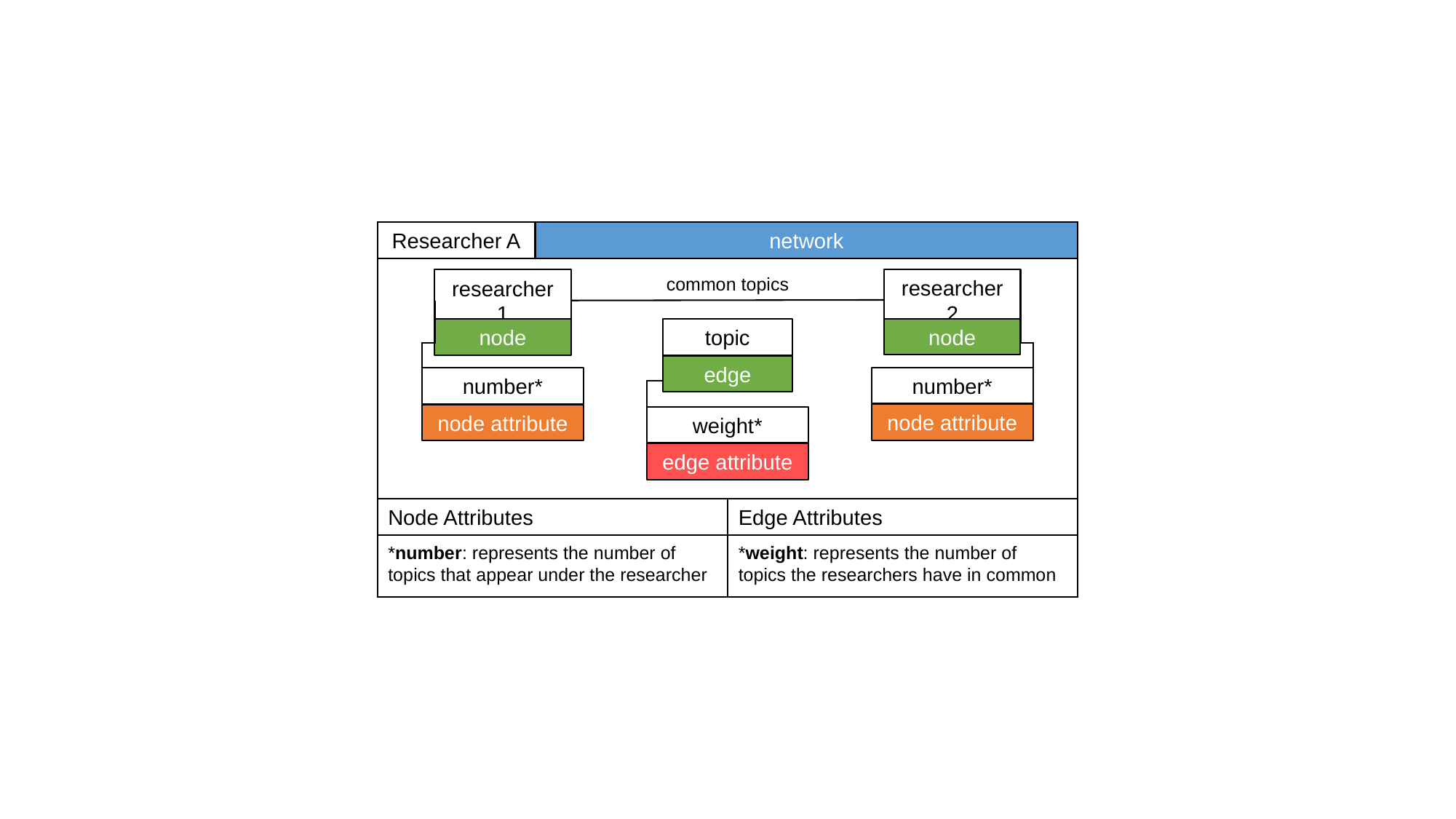

Researcher A
network

common topics
researcher 2
node
number*
node attribute
researcher 1
node
number*
node attribute
topic
edge
weight*
edge attribute
Edge Attributes

*weight: represents the number of topics the researchers have in common
Node Attributes

*number: represents the number of topics that appear under the researcher